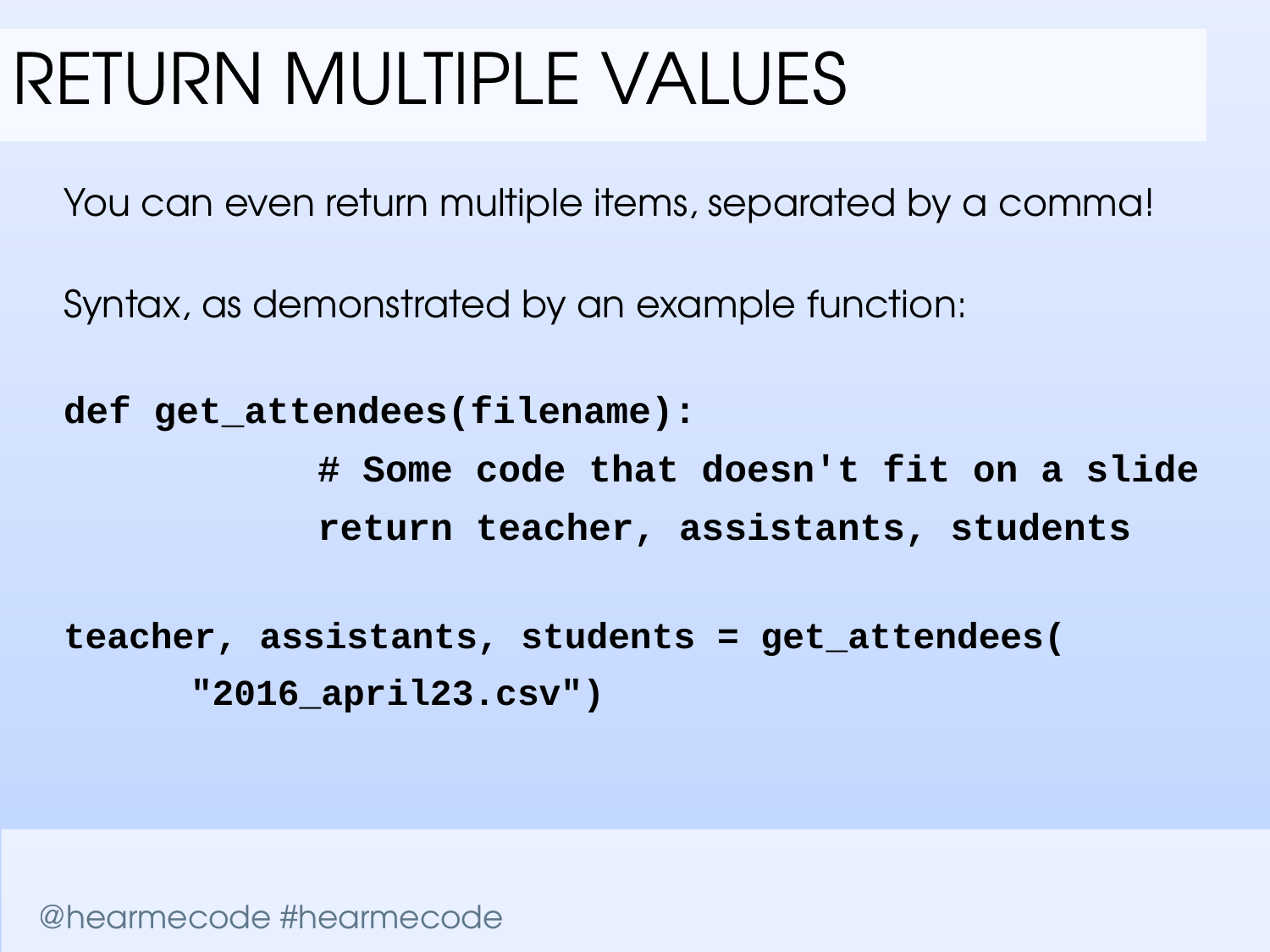

Return multiple values
You can even return multiple items, separated by a comma!

Syntax, as demonstrated by an example function:

def get_attendees(filename):
		# Some code that doesn't fit on a slide
		return teacher, assistants, students

teacher, assistants, students = get_attendees(
	"2016_april23.csv")
39